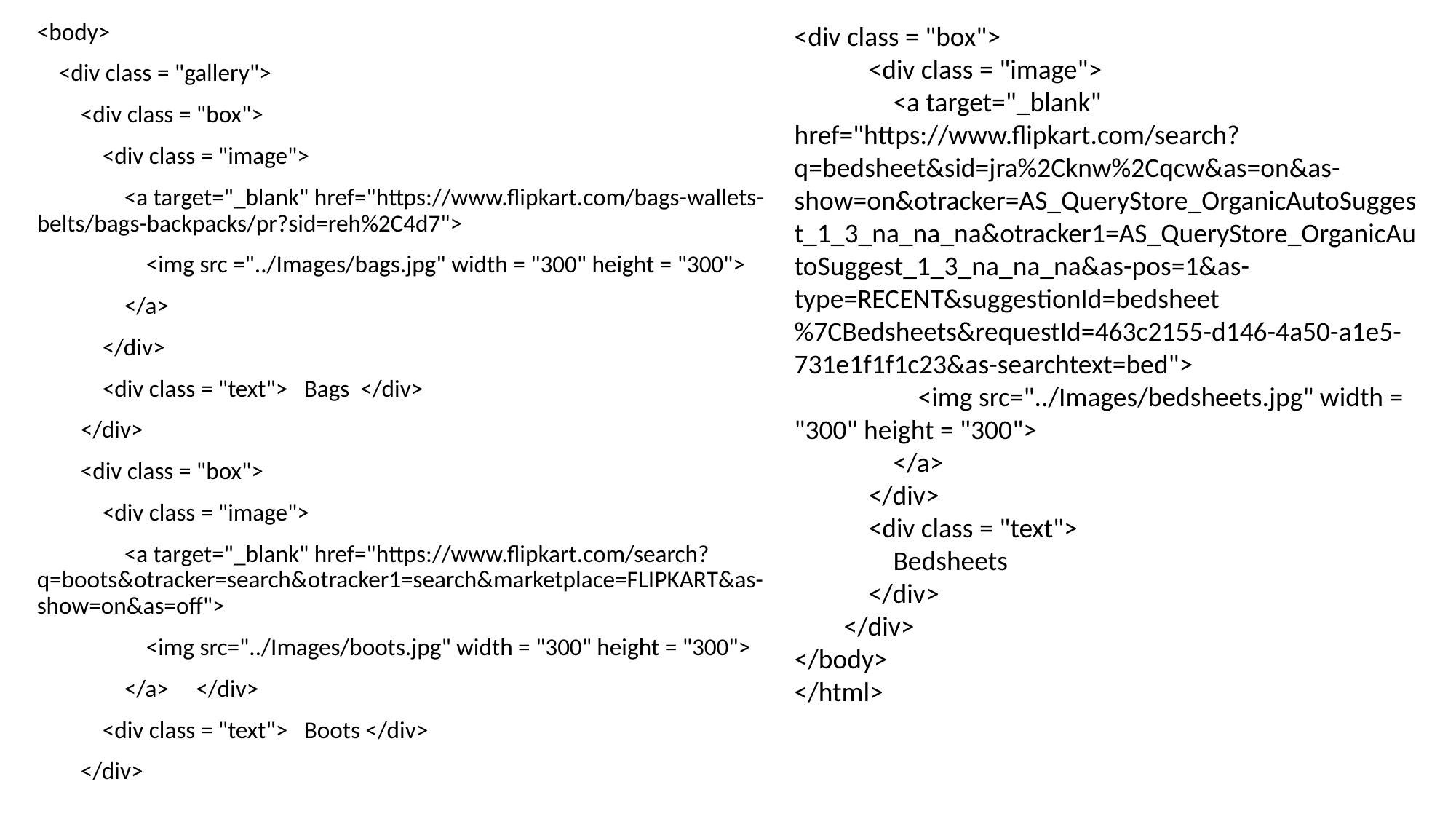

<body>
    <div class = "gallery">
        <div class = "box">
            <div class = "image">
                <a target="_blank" href="https://www.flipkart.com/bags-wallets-belts/bags-backpacks/pr?sid=reh%2C4d7">
                    <img src ="../Images/bags.jpg" width = "300" height = "300">
                </a>
            </div>
            <div class = "text">   Bags  </div>
        </div>
        <div class = "box">
            <div class = "image">
                <a target="_blank" href="https://www.flipkart.com/search?q=boots&otracker=search&otracker1=search&marketplace=FLIPKART&as-show=on&as=off">
                    <img src="../Images/boots.jpg" width = "300" height = "300">
                </a>     </div>
            <div class = "text">   Boots </div>
        </div>
<div class = "box">
            <div class = "image">
                <a target="_blank" href="https://www.flipkart.com/search?q=bedsheet&sid=jra%2Cknw%2Cqcw&as=on&as-show=on&otracker=AS_QueryStore_OrganicAutoSuggest_1_3_na_na_na&otracker1=AS_QueryStore_OrganicAutoSuggest_1_3_na_na_na&as-pos=1&as-type=RECENT&suggestionId=bedsheet%7CBedsheets&requestId=463c2155-d146-4a50-a1e5-731e1f1f1c23&as-searchtext=bed">
                    <img src="../Images/bedsheets.jpg" width = "300" height = "300">
                </a>
            </div>
            <div class = "text">
                Bedsheets
            </div>
        </div>
</body>
</html>